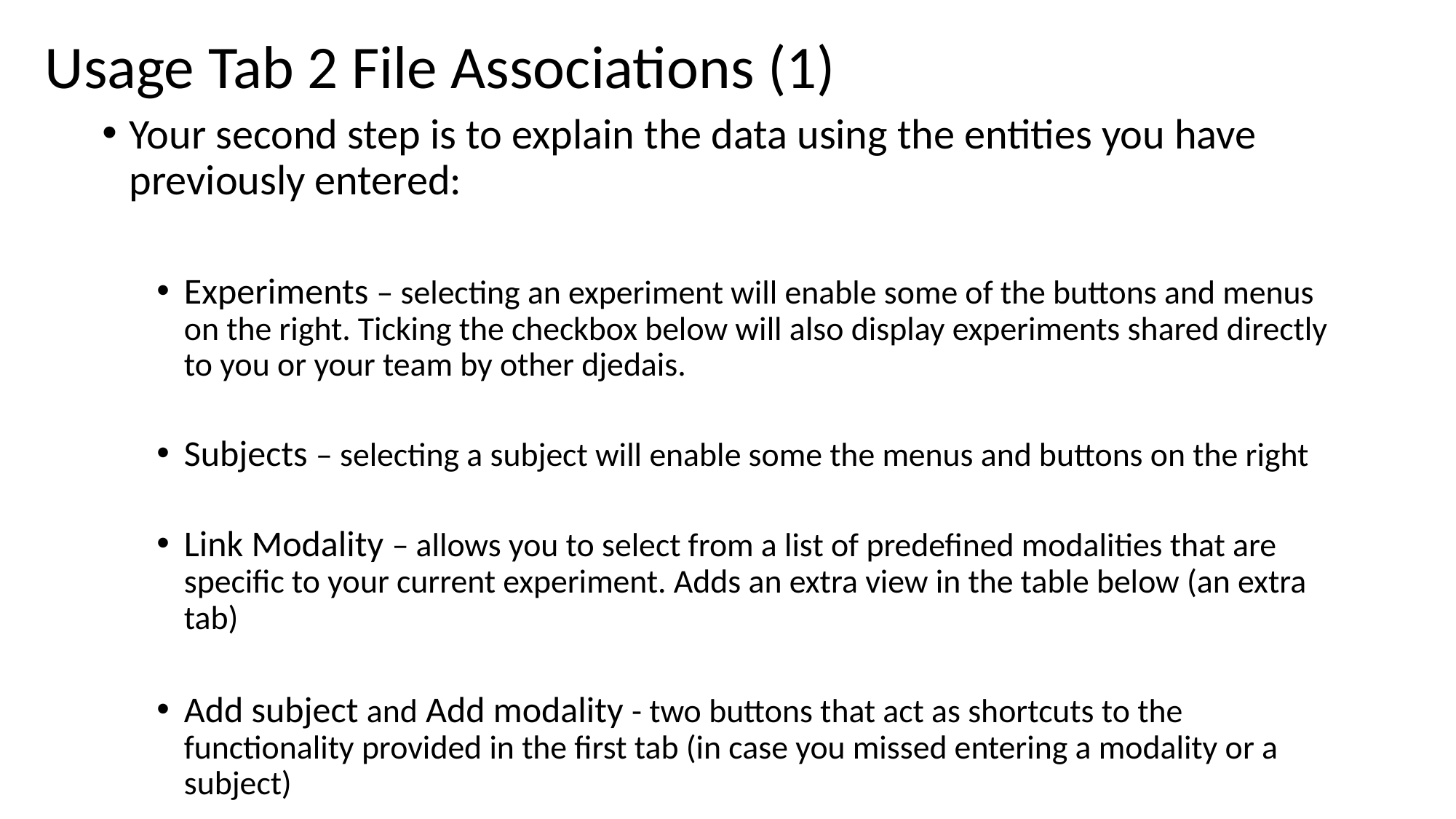

Usage Tab 2 File Associations (1)
Your second step is to explain the data using the entities you have previously entered:

Experiments – selecting an experiment will enable some of the buttons and menus on the right. Ticking the checkbox below will also display experiments shared directly to you or your team by other djedais.

Subjects – selecting a subject will enable some the menus and buttons on the right

Link Modality – allows you to select from a list of predefined modalities that are specific to your current experiment. Adds an extra view in the table below (an extra tab)

Add subject and Add modality - two buttons that act as shortcuts to the functionality provided in the first tab (in case you missed entering a modality or a subject)